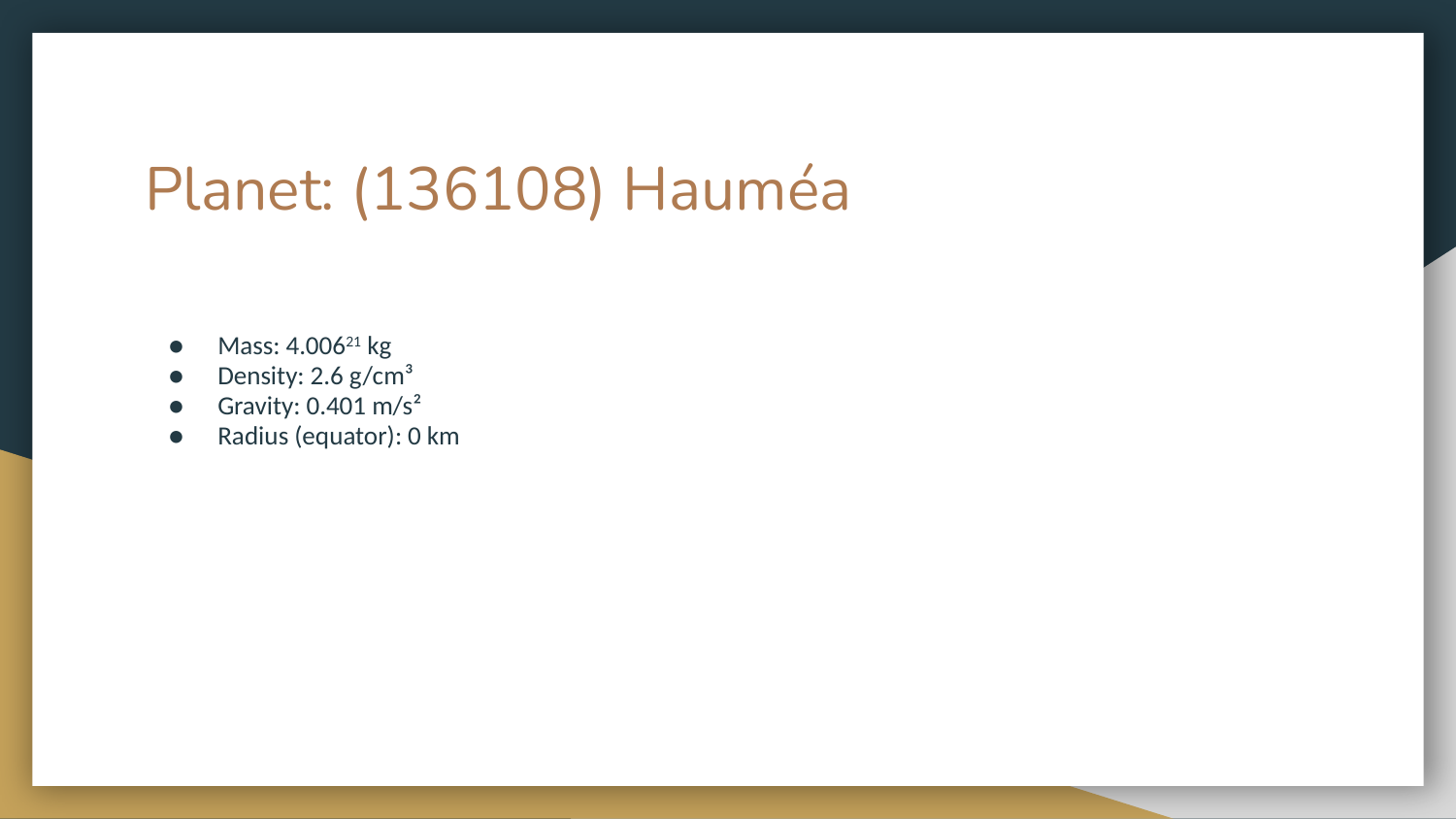

# Planet: (136108) Hauméa
Mass: 4.00621 kg
Density: 2.6 g/cm³
Gravity: 0.401 m/s²
Radius (equator): 0 km